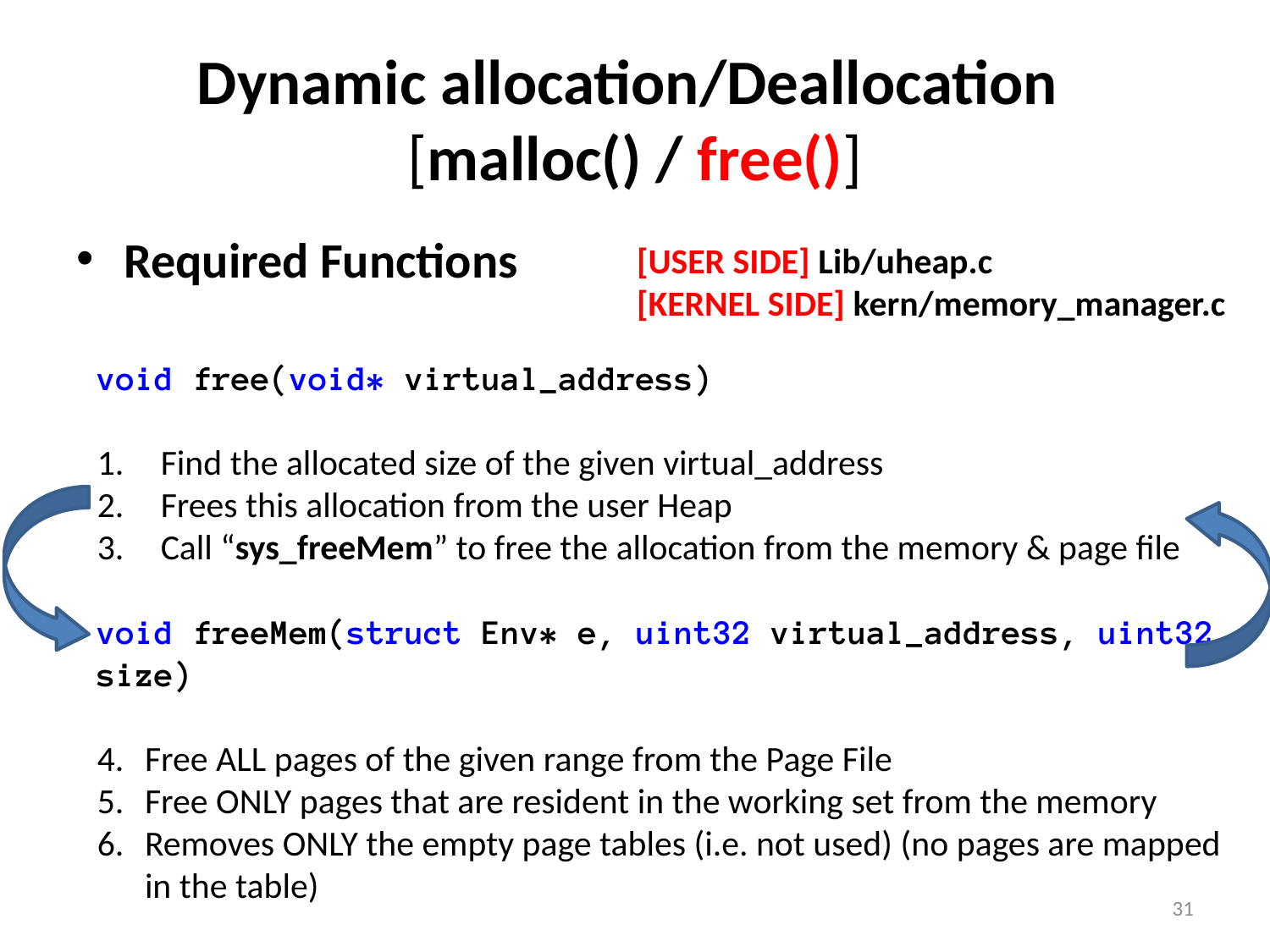

# Dynamic allocation/Deallocation [malloc() / free()]
Required Functions

[USER SIDE] Lib/uheap.c
[KERNEL SIDE] kern/memory_manager.c
void free(void* virtual_address)

Find the allocated size of the given virtual_address
Frees this allocation from the user Heap
Call “sys_freeMem” to free the allocation from the memory & page file

void freeMem(struct Env* e, uint32 virtual_address, uint32 size)

Free ALL pages of the given range from the Page File
Free ONLY pages that are resident in the working set from the memory
Removes ONLY the empty page tables (i.e. not used) (no pages are mapped in the table)

31